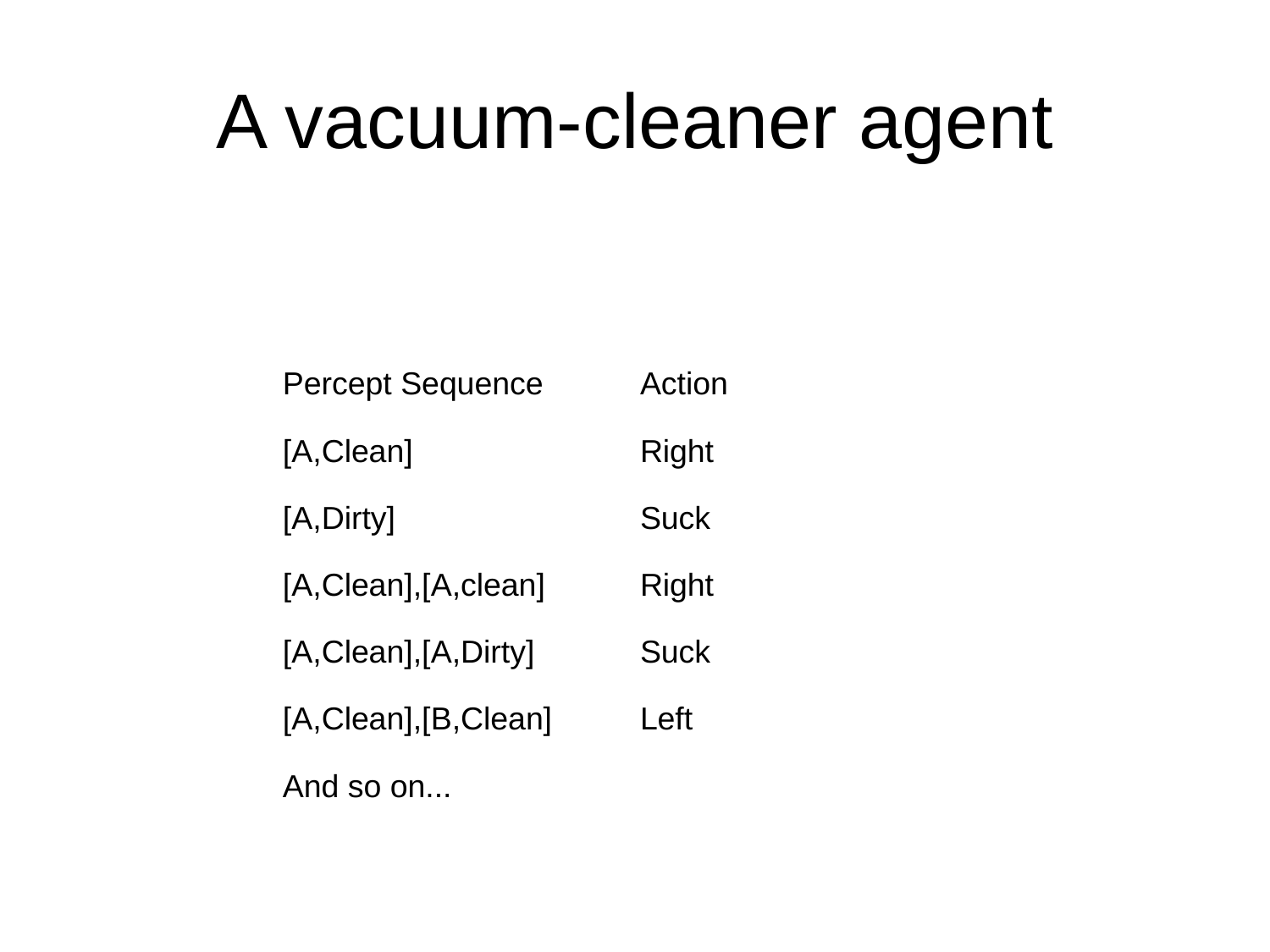

A vacuum-cleaner agent

| Percept Sequence | Action |
| --- | --- |
| [A,Clean] | Right |
| [A,Dirty] | Suck |
| [A,Clean],[A,clean] | Right |
| [A,Clean],[A,Dirty] | Suck |
| [A,Clean],[B,Clean] | Left |
| And so on... |  |